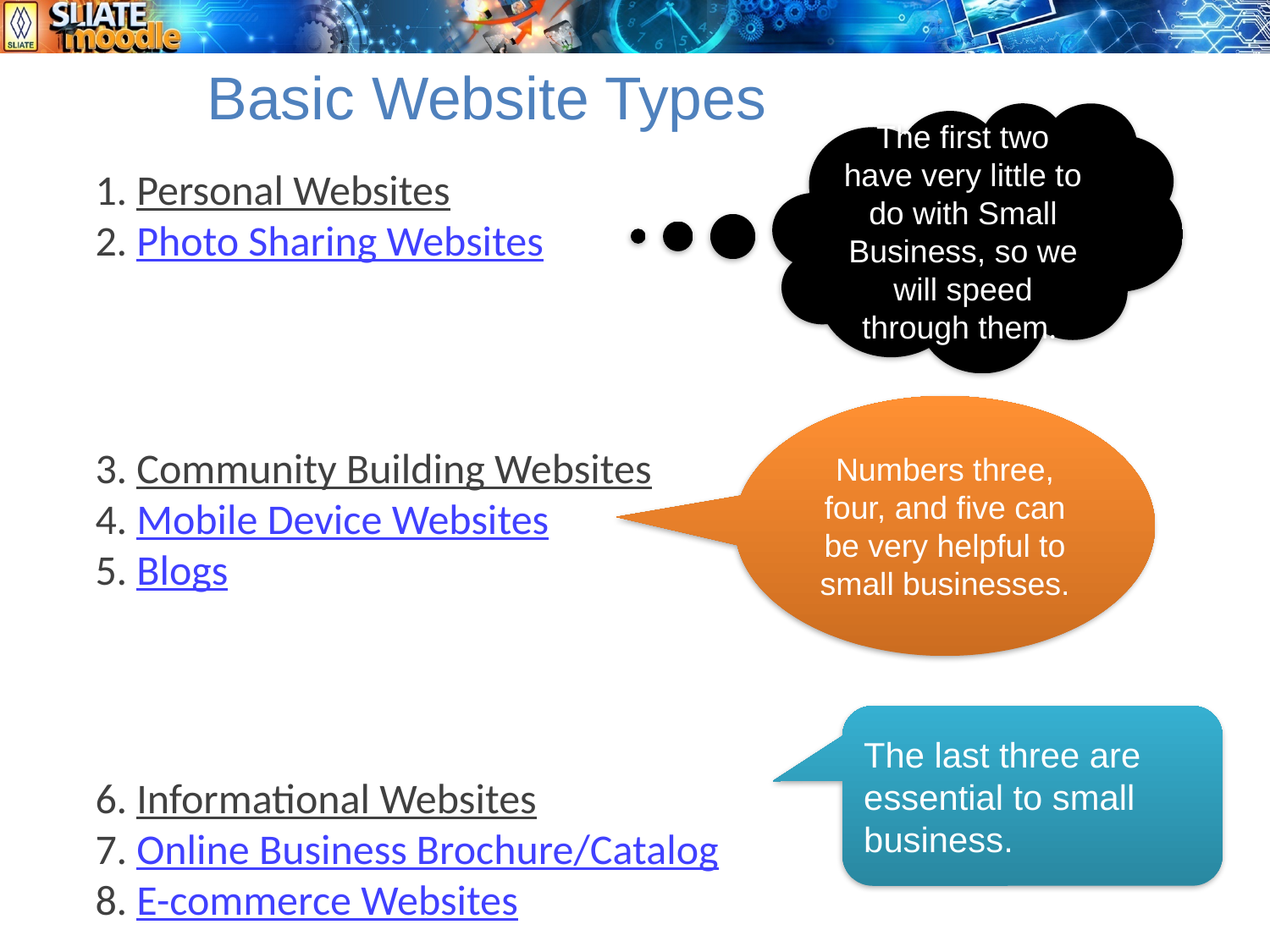

# Basic Website Types
The first two have very little to do with Small Business, so we will speed through them.
  1. Personal Websites
  2. Photo Sharing Websites

  3. Community Building Websites
  4. Mobile Device Websites
  5. Blogs

  6. Informational Websites
  7. Online Business Brochure/Catalog
  8. E-commerce Websites
Numbers three, four, and five can be very helpful to small businesses.

The last three are essential to small business.